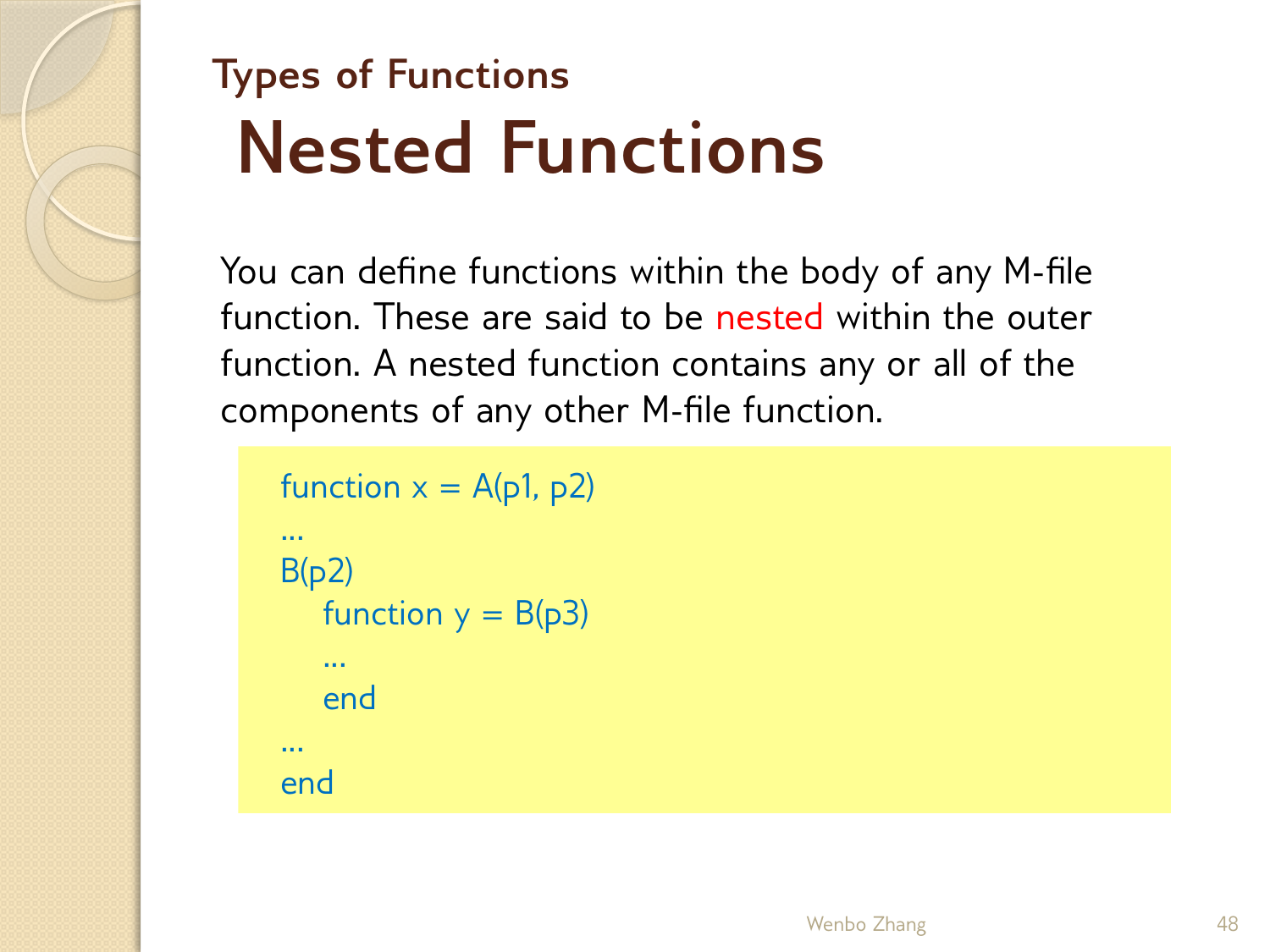

# Types of Functions Nested Functions
You can define functions within the body of any M-file function. These are said to be nested within the outer function. A nested function contains any or all of the components of any other M-file function.

function x = A(p1, p2)
...
B(p2)
    function y = B(p3)
    ...
    end
...
end
Wenbo Zhang
48